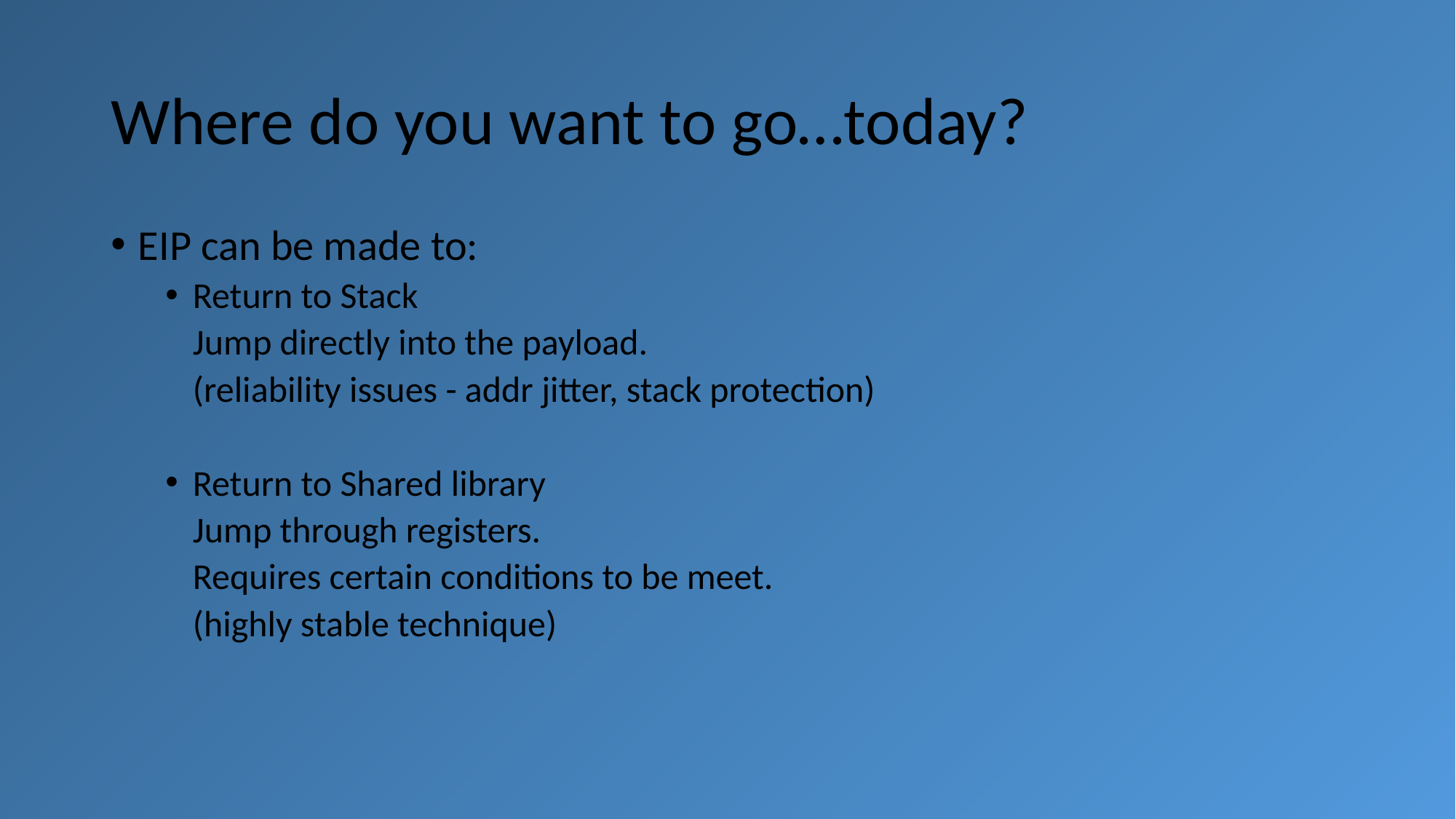

# Where do you want to go…today?
EIP can be made to:
Return to Stack
	Jump directly into the payload.
	(reliability issues - addr jitter, stack protection)

Return to Shared library
	Jump through registers.
	Requires certain conditions to be meet.
	(highly stable technique)